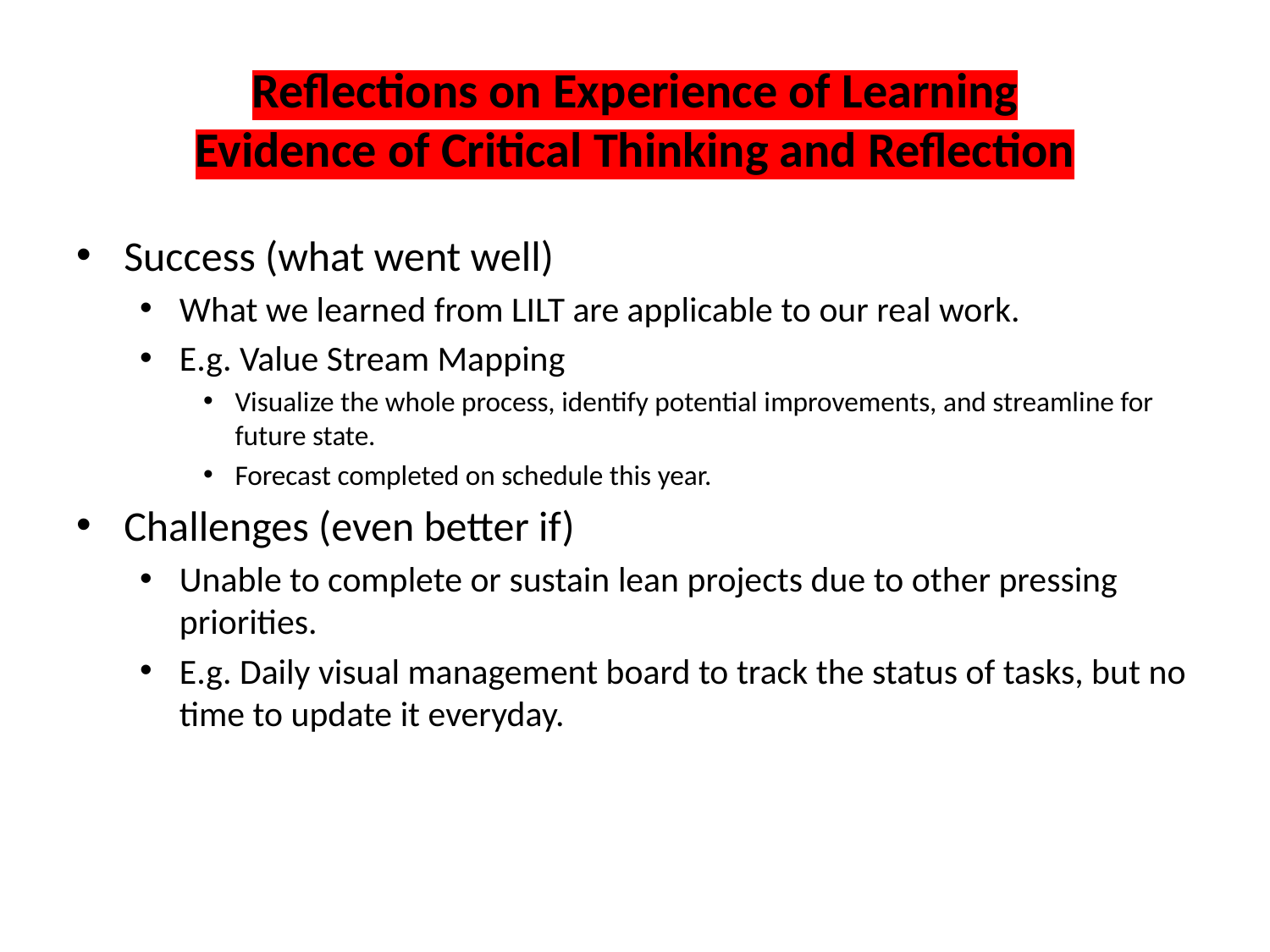

# Reflections on Experience of Learning Evidence of Critical Thinking and Reflection
Success (what went well)
What we learned from LILT are applicable to our real work.
E.g. Value Stream Mapping
Visualize the whole process, identify potential improvements, and streamline for future state.
Forecast completed on schedule this year.
Challenges (even better if)
Unable to complete or sustain lean projects due to other pressing priorities.
E.g. Daily visual management board to track the status of tasks, but no time to update it everyday.